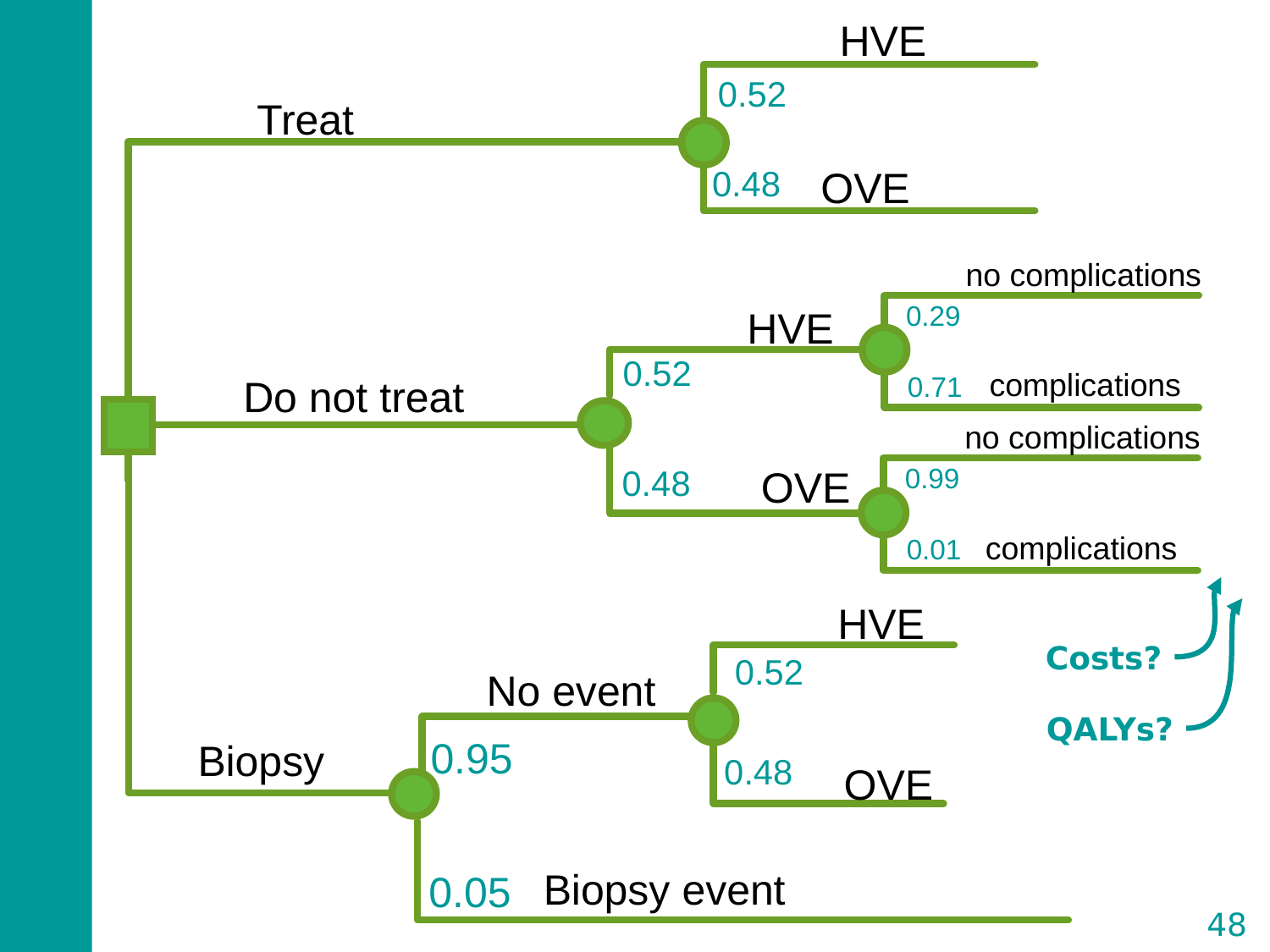

HVE

0.52
Treat

0.48
OVE
no complications
0.29

complications
0.71
HVE
0.52

Do not treat

no complications
0.99

complications
0.01

0.48
OVE
Costs?
QALYs?
HVE

0.52
No event

0.95
Biopsy

0.48
OVE

Biopsy event
0.05
48